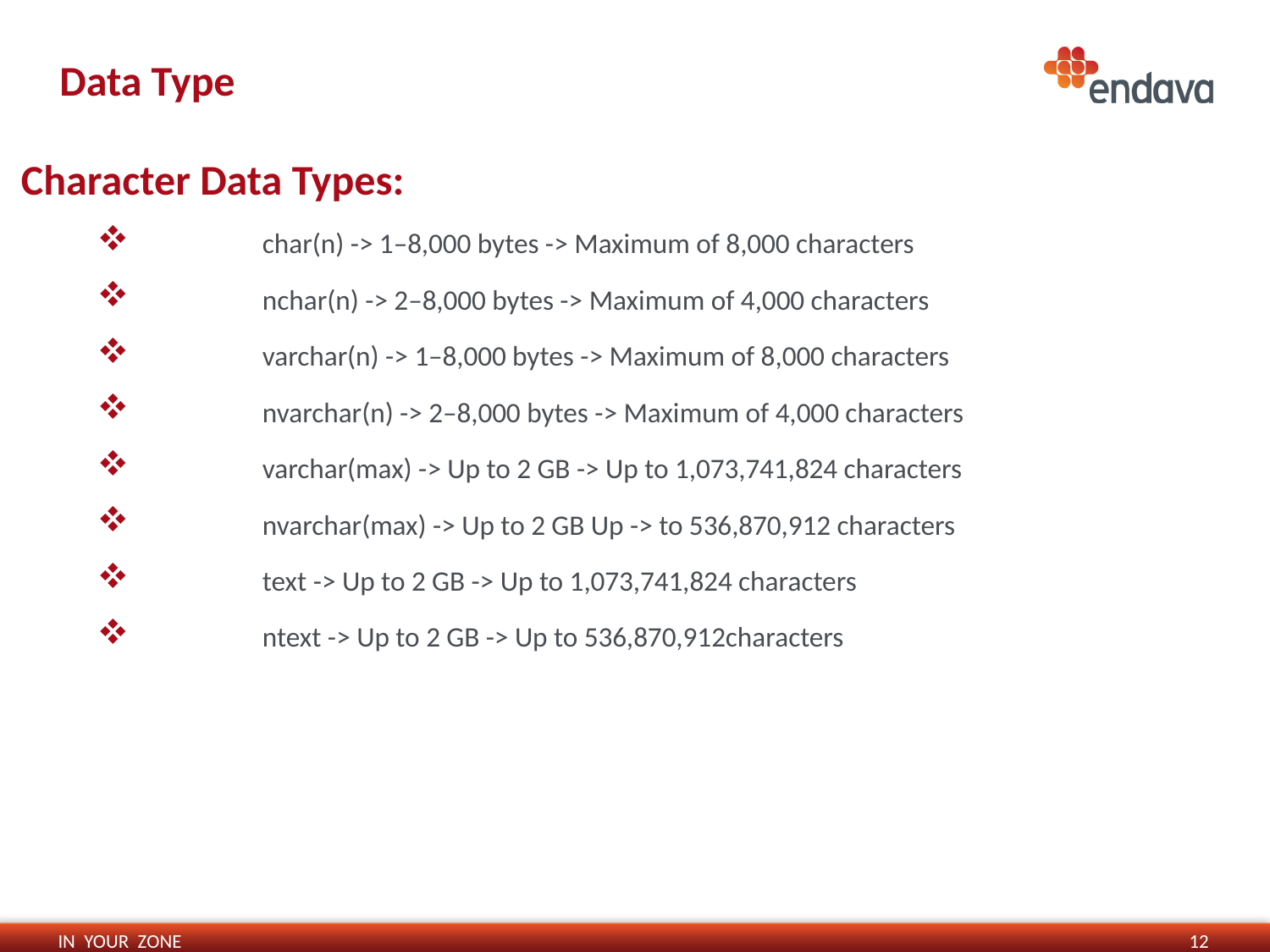

# Data Type
Character Data Types:
	char(n) -> 1–8,000 bytes -> Maximum of 8,000 characters
	nchar(n) -> 2–8,000 bytes -> Maximum of 4,000 characters
	varchar(n) -> 1–8,000 bytes -> Maximum of 8,000 characters
	nvarchar(n) -> 2–8,000 bytes -> Maximum of 4,000 characters
	varchar(max) -> Up to 2 GB -> Up to 1,073,741,824 characters
	nvarchar(max) -> Up to 2 GB Up -> to 536,870,912 characters
	text -> Up to 2 GB -> Up to 1,073,741,824 characters
	ntext -> Up to 2 GB -> Up to 536,870,912characters
12